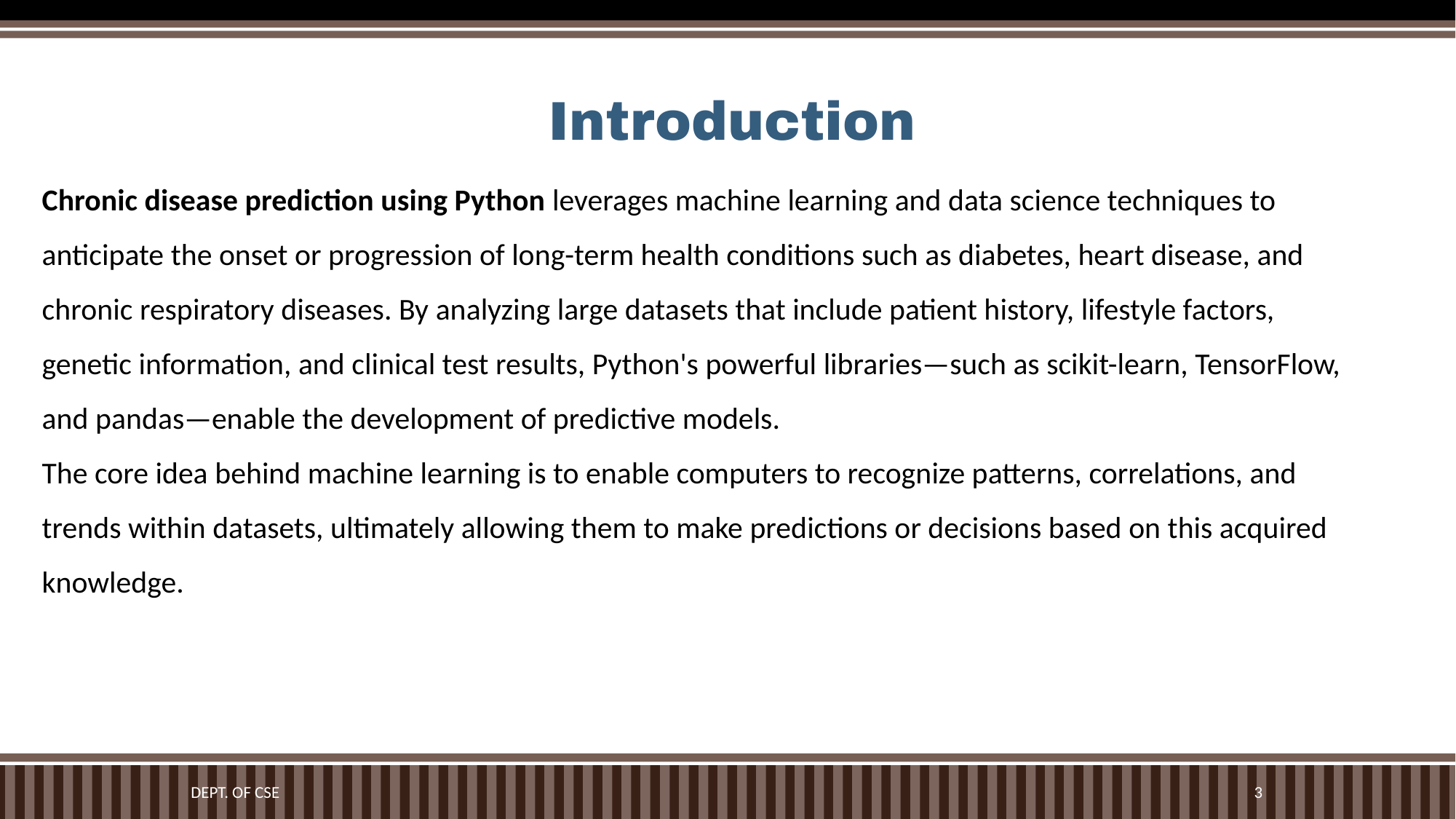

# Introduction
Chronic disease prediction using Python leverages machine learning and data science techniques to anticipate the onset or progression of long-term health conditions such as diabetes, heart disease, and chronic respiratory diseases. By analyzing large datasets that include patient history, lifestyle factors, genetic information, and clinical test results, Python's powerful libraries—such as scikit-learn, TensorFlow, and pandas—enable the development of predictive models.
The core idea behind machine learning is to enable computers to recognize patterns, correlations, and trends within datasets, ultimately allowing them to make predictions or decisions based on this acquired knowledge.
Dept. of CSE
3